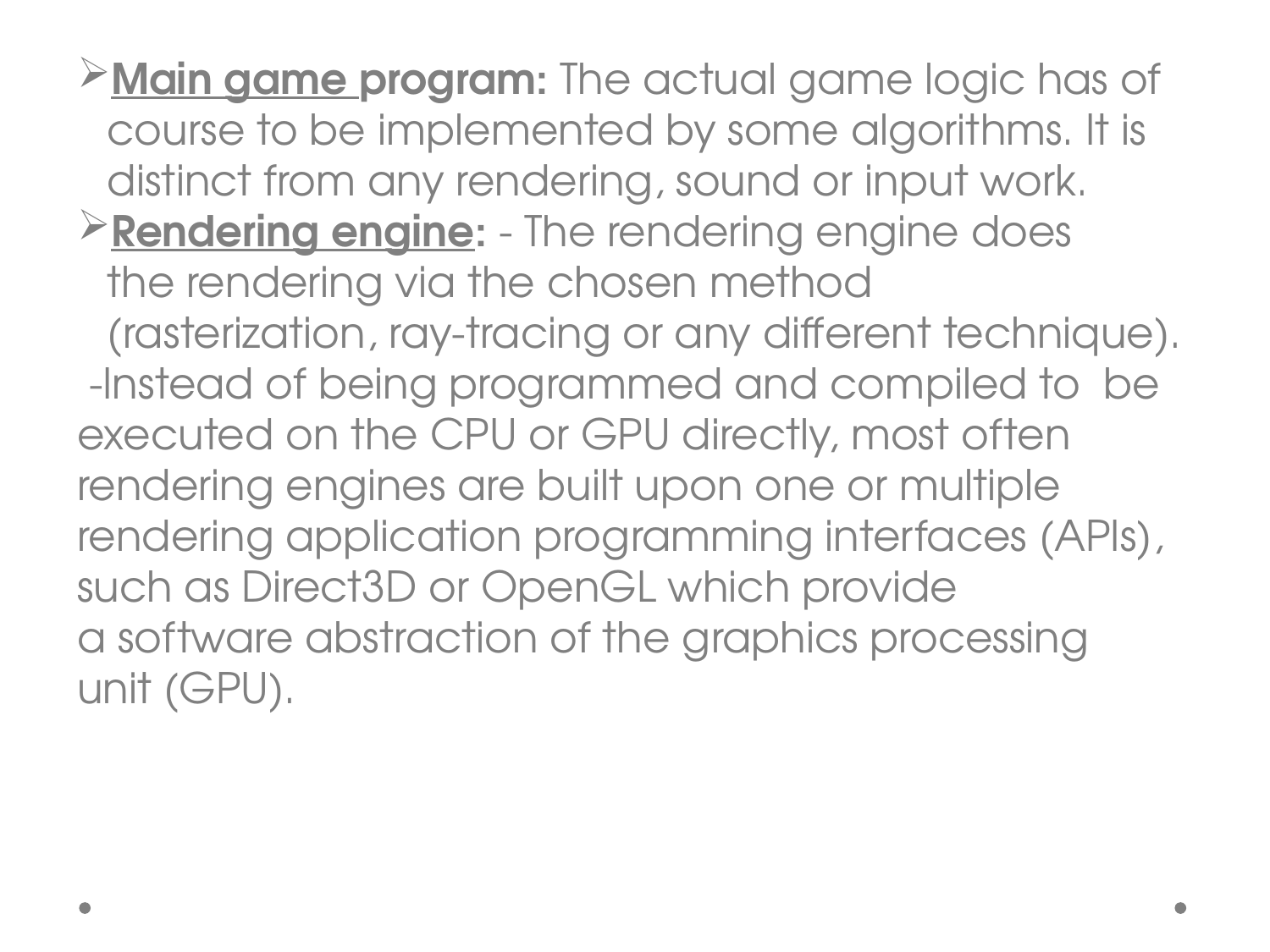

Main game program: The actual game logic has of course to be implemented by some algorithms. It is distinct from any rendering, sound or input work.
Rendering engine: - The rendering engine does the rendering via the chosen method (rasterization, ray-tracing or any different technique).
 -Instead of being programmed and compiled to  be  executed on the CPU or GPU directly, most often rendering engines are built upon one or multiple rendering application programming interfaces (APIs), such as Direct3D or OpenGL which provide a software abstraction of the graphics processing unit (GPU).